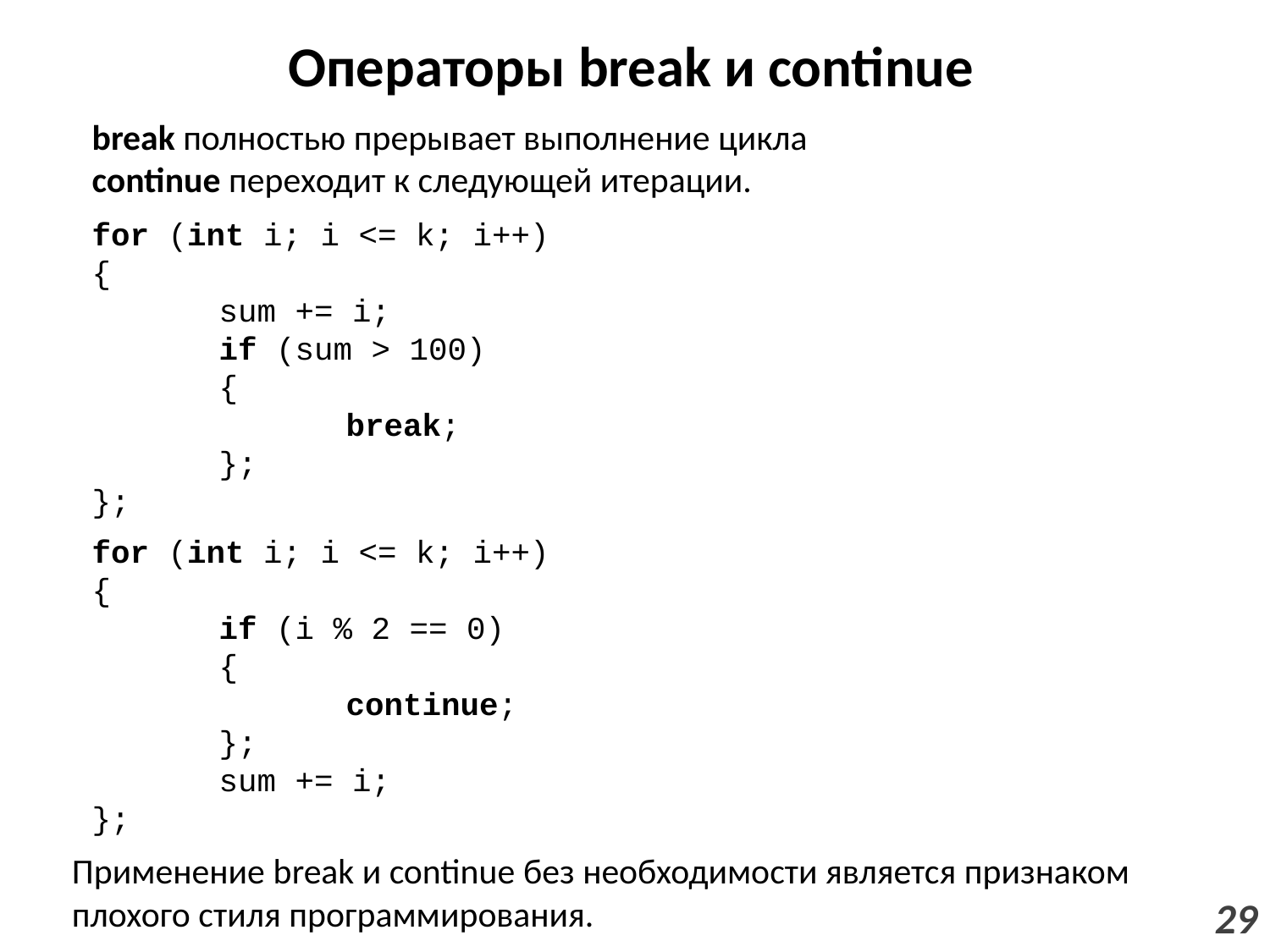

# Операторы break и continue
break полностью прерывает выполнение цикла
continue переходит к следующей итерации.
for (int i; i <= k; i++)
{
	sum += i;
 	if (sum > 100)
	{
		break;
	};
};
for (int i; i <= k; i++)
{
	if (i % 2 == 0)
	{
		continue;
	};
	sum += i;
};
Применение break и continue без необходимости является признаком плохого стиля программирования.
29